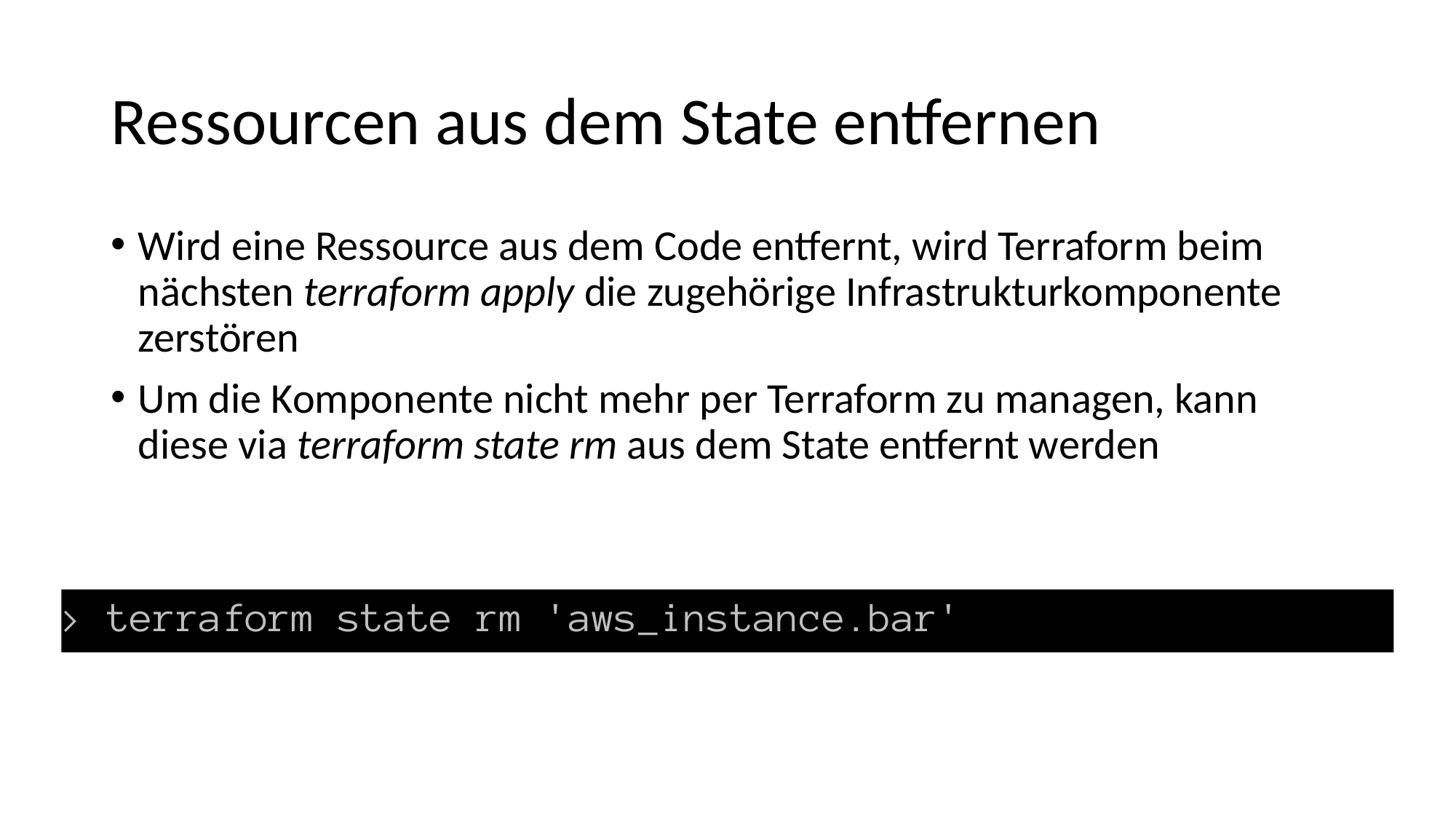

# Ressourcen aus dem State entfernen
Wird eine Ressource aus dem Code entfernt, wird Terraform beim nächsten terraform apply die zugehörige Infrastrukturkomponente zerstören
Um die Komponente nicht mehr per Terraform zu managen, kann diese via terraform state rm aus dem State entfernt werden
> terraform state rm 'aws_instance.bar'